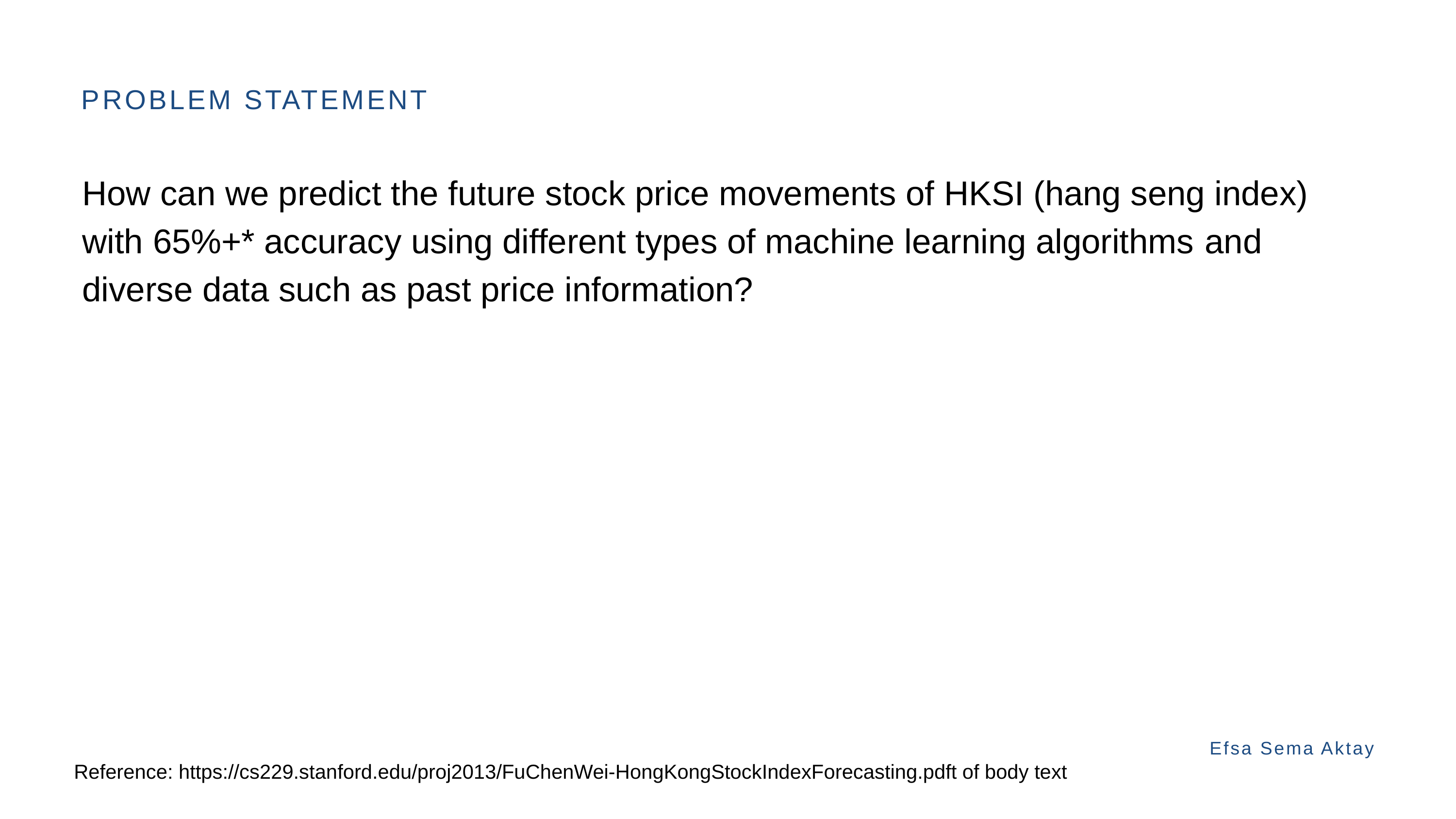

PROBLEM STATEMENT
How can we predict the future stock price movements of HKSI (hang seng index) with 65%+* accuracy using different types of machine learning algorithms and diverse data such as past price information?

Efsa Sema Aktay
Reference: https://cs229.stanford.edu/proj2013/FuChenWei-HongKongStockIndexForecasting.pdft of body text